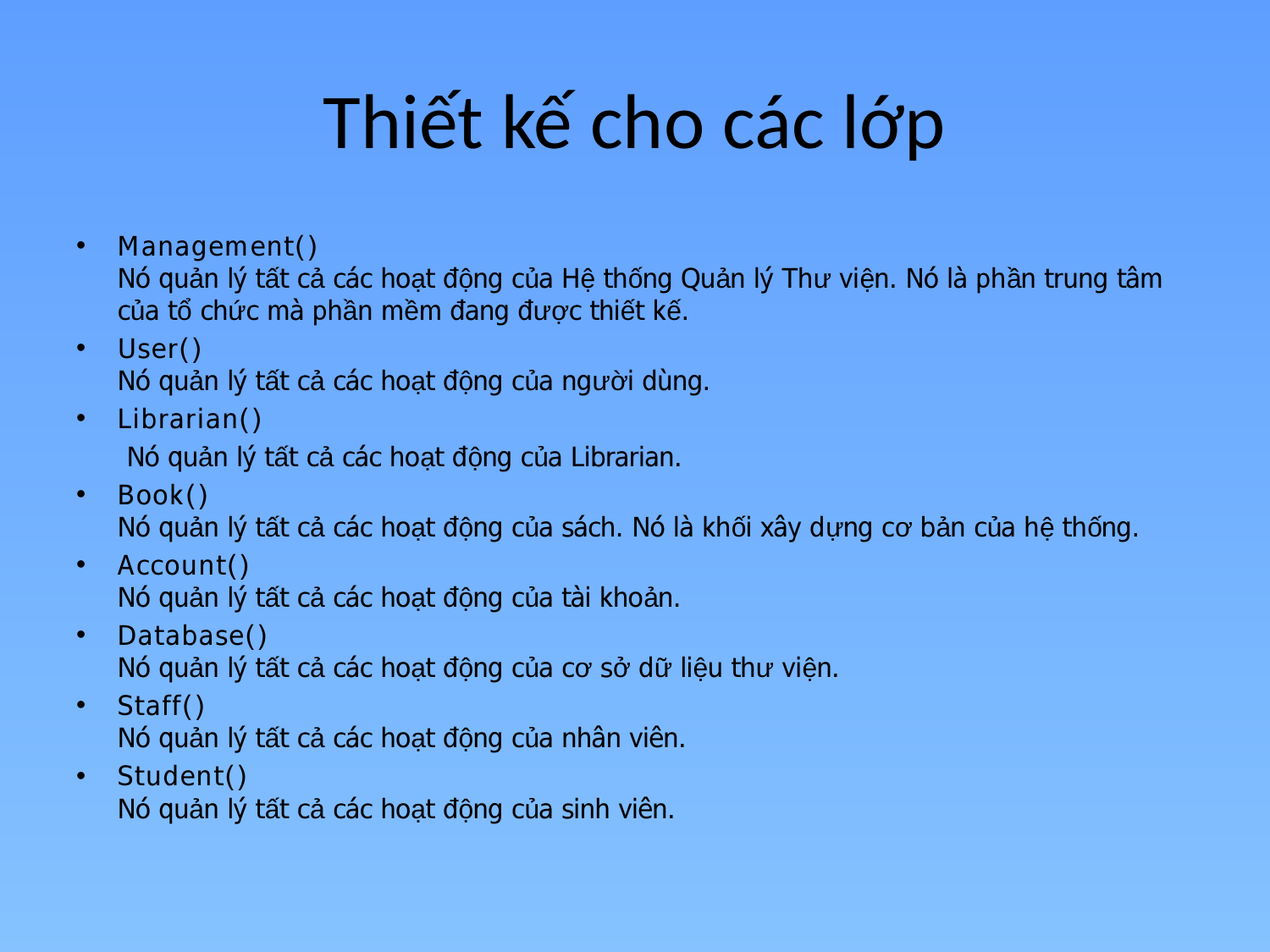

# Thiết kế cho các lớp
Management()
Nó quản lý tất cả các hoạt động của Hệ thống Quản lý Thư viện. Nó là phần trung tâm của tổ chức mà phần mềm đang được thiết kế.
User()
Nó quản lý tất cả các hoạt động của người dùng.
Librarian()
      Nó quản lý tất cả các hoạt động của Librarian.
Book()
Nó quản lý tất cả các hoạt động của sách. Nó là khối xây dựng cơ bản của hệ thống.
Account()
Nó quản lý tất cả các hoạt động của tài khoản.
Database()
Nó quản lý tất cả các hoạt động của cơ sở dữ liệu thư viện.
Staff()
Nó quản lý tất cả các hoạt động của nhân viên.
Student()
Nó quản lý tất cả các hoạt động của sinh viên.